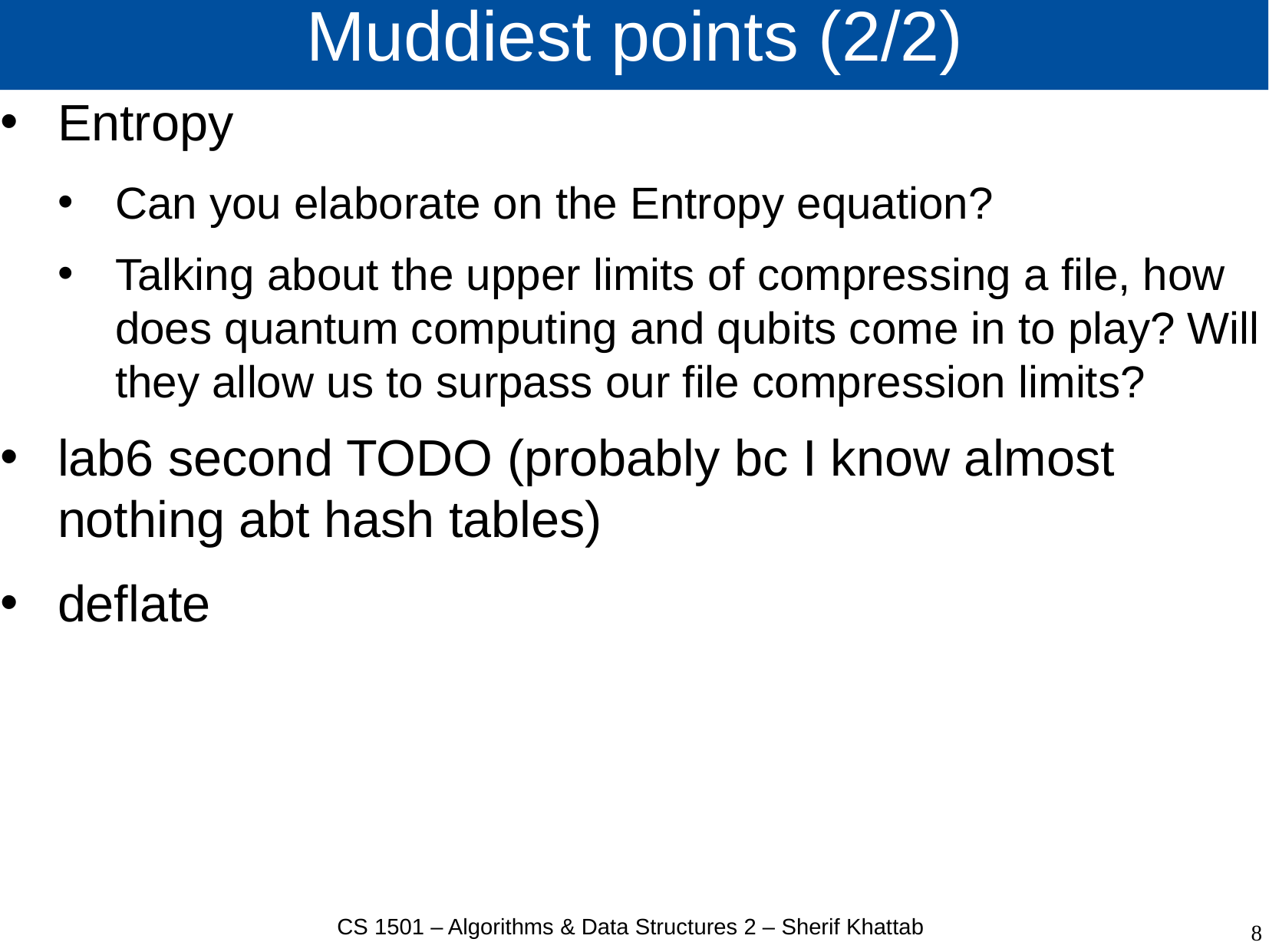

# Muddiest points (2/2)
Entropy
Can you elaborate on the Entropy equation?
Talking about the upper limits of compressing a file, how does quantum computing and qubits come in to play? Will they allow us to surpass our file compression limits?
lab6 second TODO (probably bc I know almost nothing abt hash tables)
deflate
CS 1501 – Algorithms & Data Structures 2 – Sherif Khattab
8